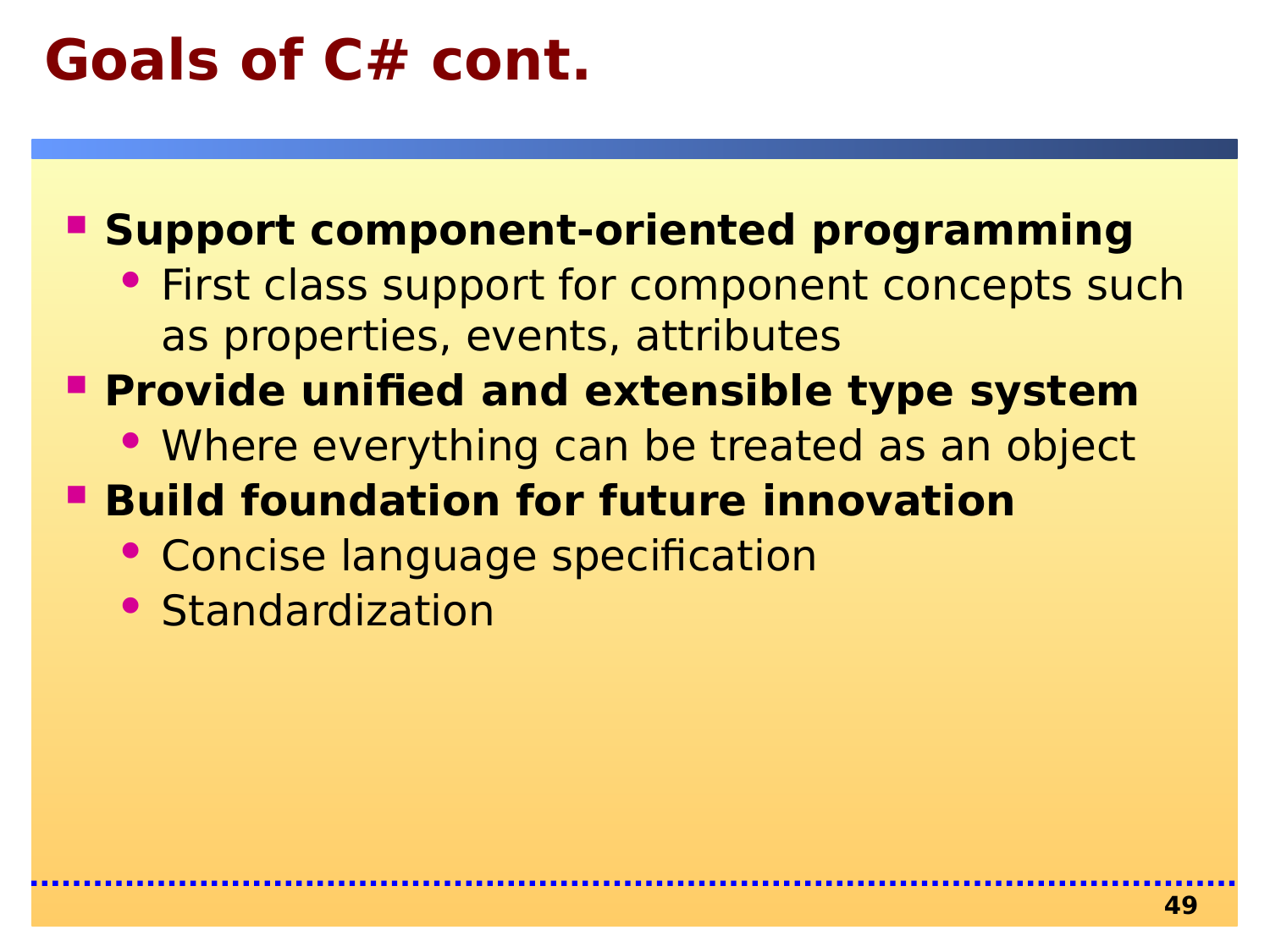

# Goals of C# cont.
Support component-oriented programming
First class support for component concepts such as properties, events, attributes
Provide unified and extensible type system
Where everything can be treated as an object
Build foundation for future innovation
Concise language specification
Standardization